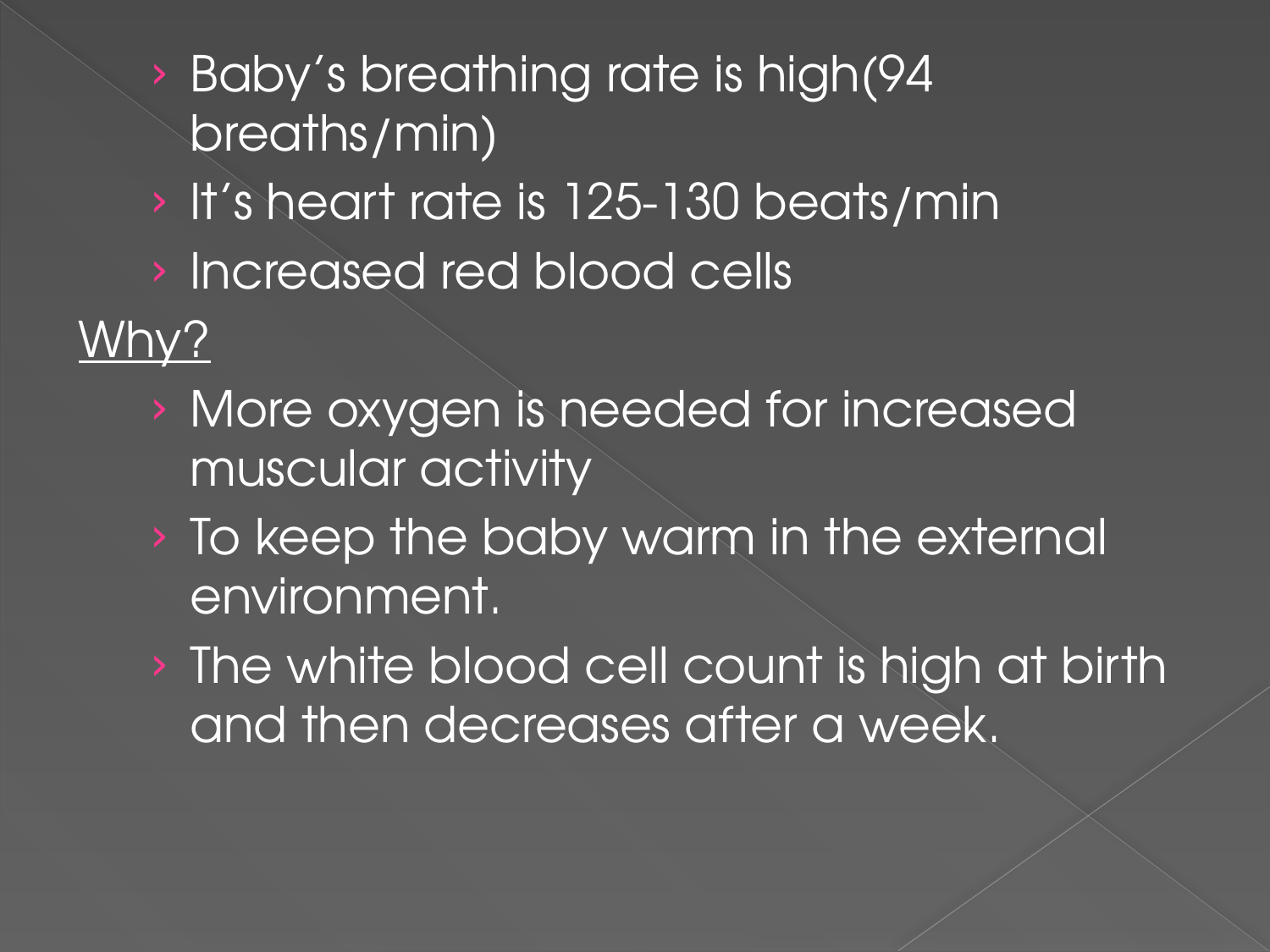

Baby’s breathing rate is high(94 breaths/min)
It’s heart rate is 125-130 beats/min
Increased red blood cells
Why?
More oxygen is needed for increased muscular activity
To keep the baby warm in the external environment.
The white blood cell count is high at birth and then decreases after a week.